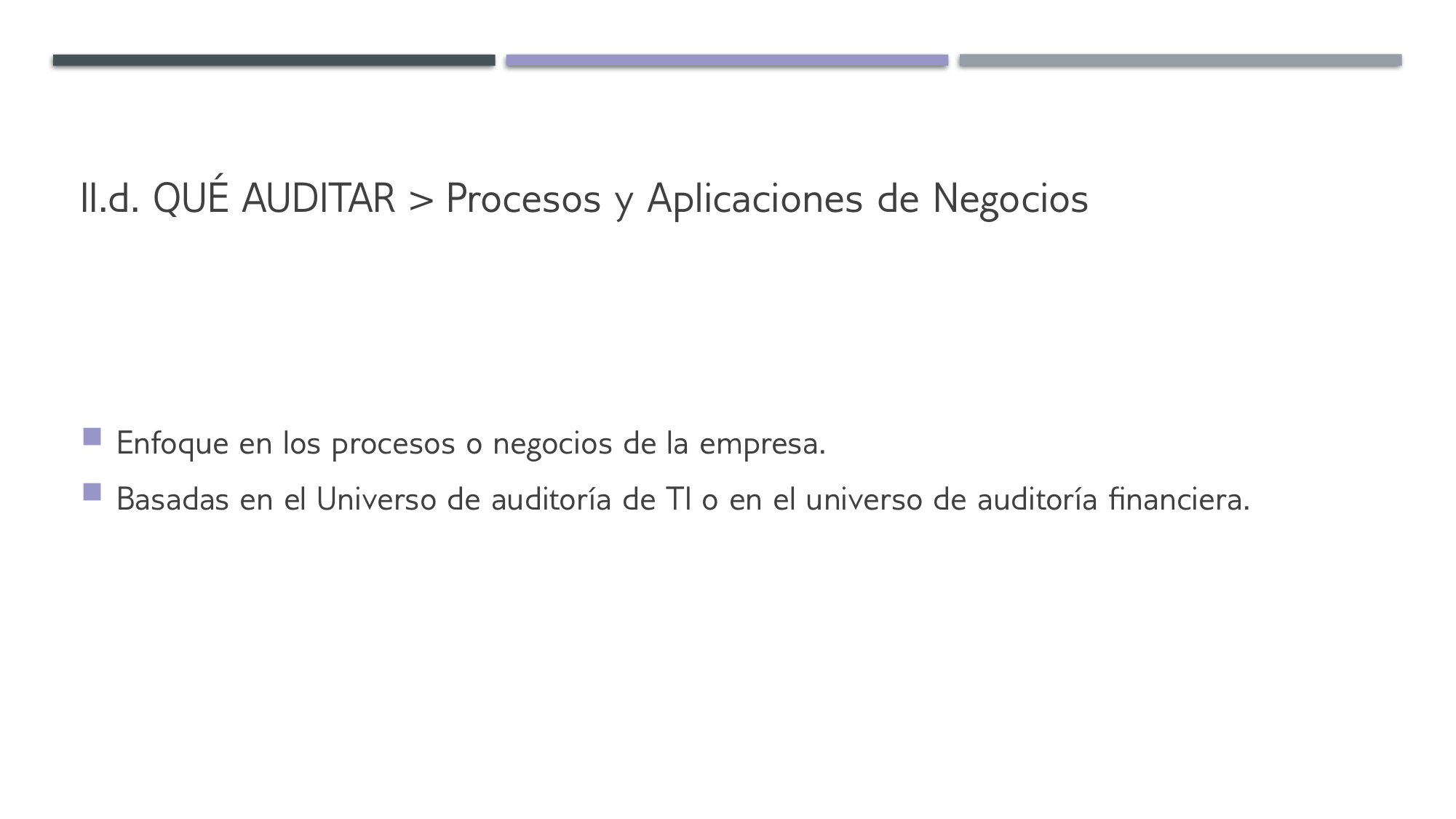

# II.d. Qué Auditar > Procesos y Aplicaciones de Negocios
Enfoque en los procesos o negocios de la empresa.
Basadas en el Universo de auditoría de TI o en el universo de auditoría financiera.